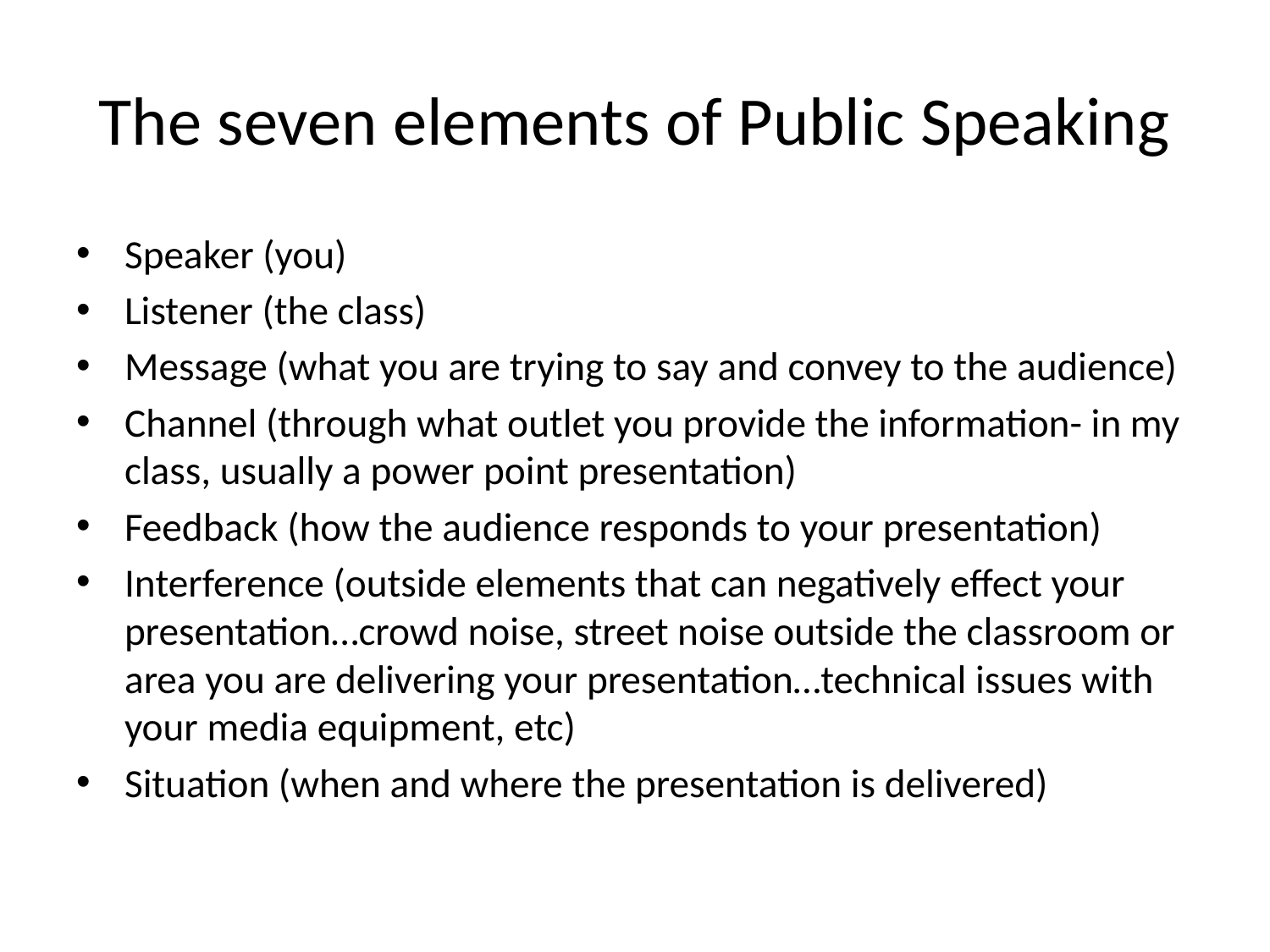

# The seven elements of Public Speaking
Speaker (you)
Listener (the class)
Message (what you are trying to say and convey to the audience)
Channel (through what outlet you provide the information- in my class, usually a power point presentation)
Feedback (how the audience responds to your presentation)
Interference (outside elements that can negatively effect your presentation…crowd noise, street noise outside the classroom or area you are delivering your presentation…technical issues with your media equipment, etc)
Situation (when and where the presentation is delivered)